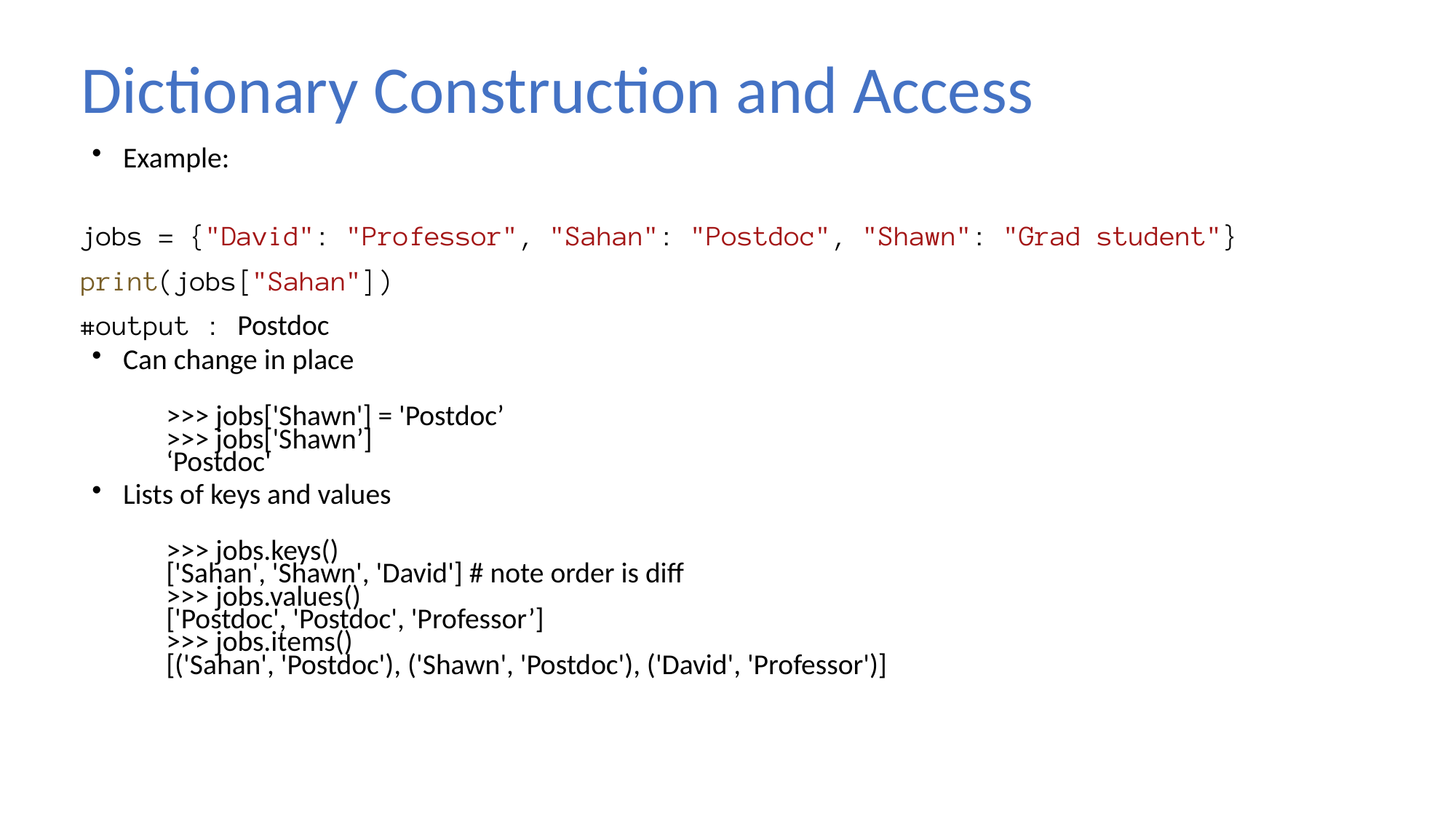

# Dictionary Construction and Access
Example:
jobs = {"David": "Professor", "Sahan": "Postdoc", "Shawn": "Grad student"}
print(jobs["Sahan"])
#output : Postdoc
Can change in place
	>>> jobs['Shawn'] = 'Postdoc’
	>>> jobs['Shawn’]
	‘Postdoc'
Lists of keys and values
	>>> jobs.keys()
	['Sahan', 'Shawn', 'David'] # note order is diff
	>>> jobs.values()
	['Postdoc', 'Postdoc', 'Professor’]
	>>> jobs.items()
	[('Sahan', 'Postdoc'), ('Shawn', 'Postdoc'), ('David', 'Professor')]